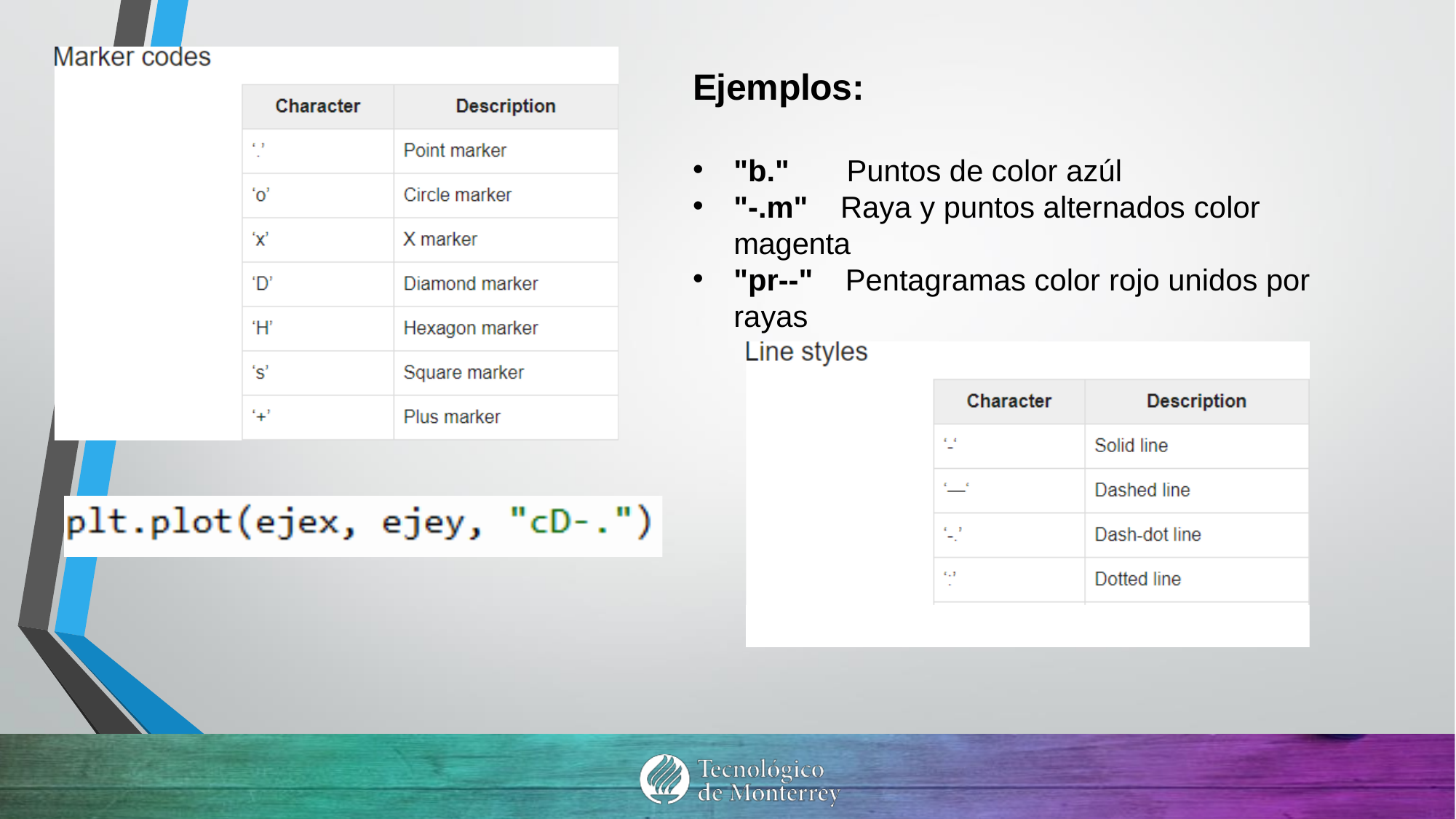

Ejemplos:

"b."       Puntos de color azúl
"-.m"    Raya y puntos alternados color magenta
"pr--"    Pentagramas color rojo unidos por rayas